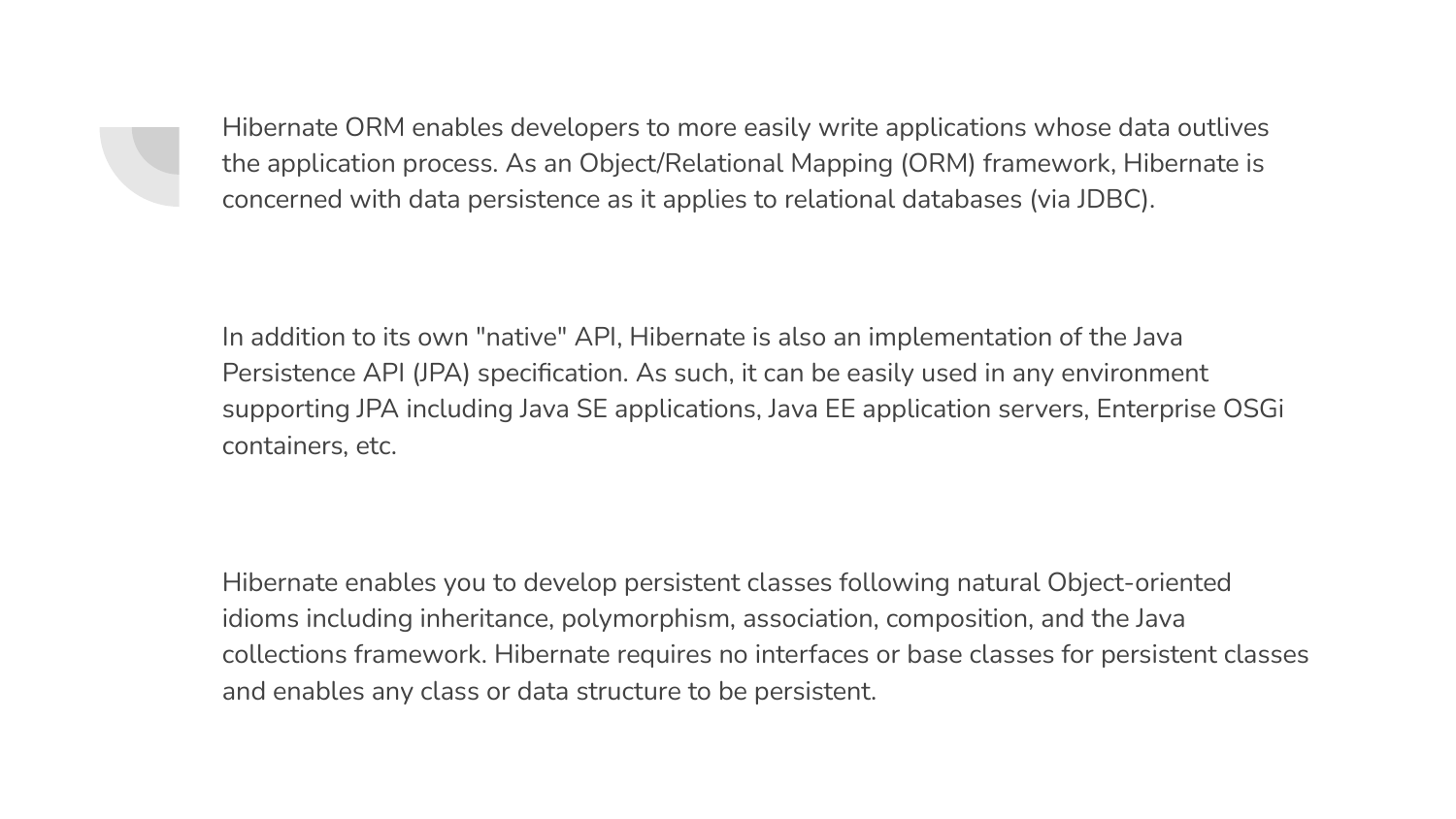

Hibernate ORM enables developers to more easily write applications whose data outlives the application process. As an Object/Relational Mapping (ORM) framework, Hibernate is concerned with data persistence as it applies to relational databases (via JDBC).

In addition to its own "native" API, Hibernate is also an implementation of the Java Persistence API (JPA) specification. As such, it can be easily used in any environment supporting JPA including Java SE applications, Java EE application servers, Enterprise OSGi containers, etc.

Hibernate enables you to develop persistent classes following natural Object-oriented idioms including inheritance, polymorphism, association, composition, and the Java collections framework. Hibernate requires no interfaces or base classes for persistent classes and enables any class or data structure to be persistent.